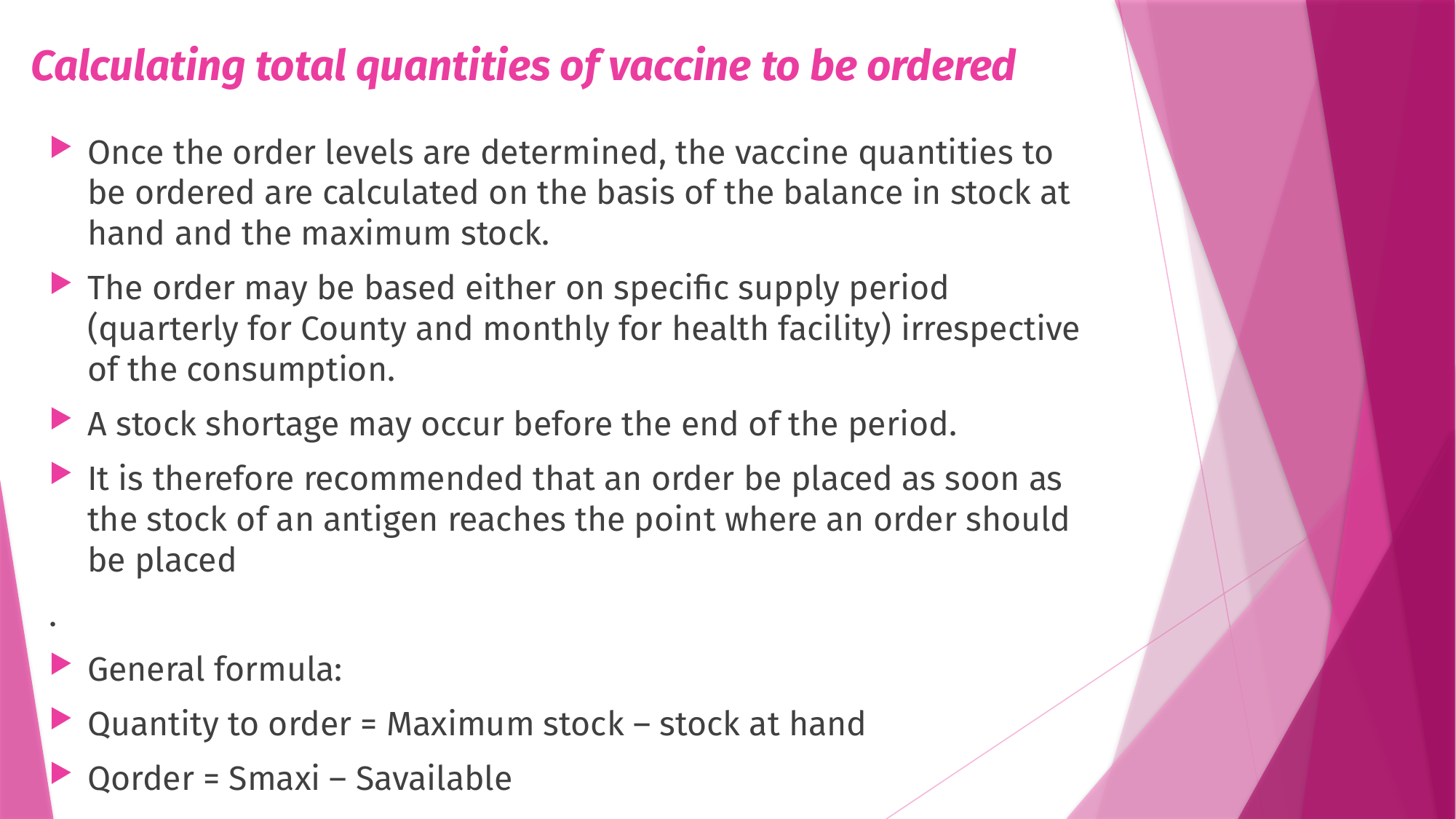

# Calculating total quantities of vaccine to be ordered
Once the order levels are determined, the vaccine quantities to be ordered are calculated on the basis of the balance in stock at hand and the maximum stock.
The order may be based either on specific supply period (quarterly for County and monthly for health facility) irrespective of the consumption.
A stock shortage may occur before the end of the period.
It is therefore recommended that an order be placed as soon as the stock of an antigen reaches the point where an order should be placed
.
General formula:
Quantity to order = Maximum stock – stock at hand
Qorder = Smaxi – Savailable